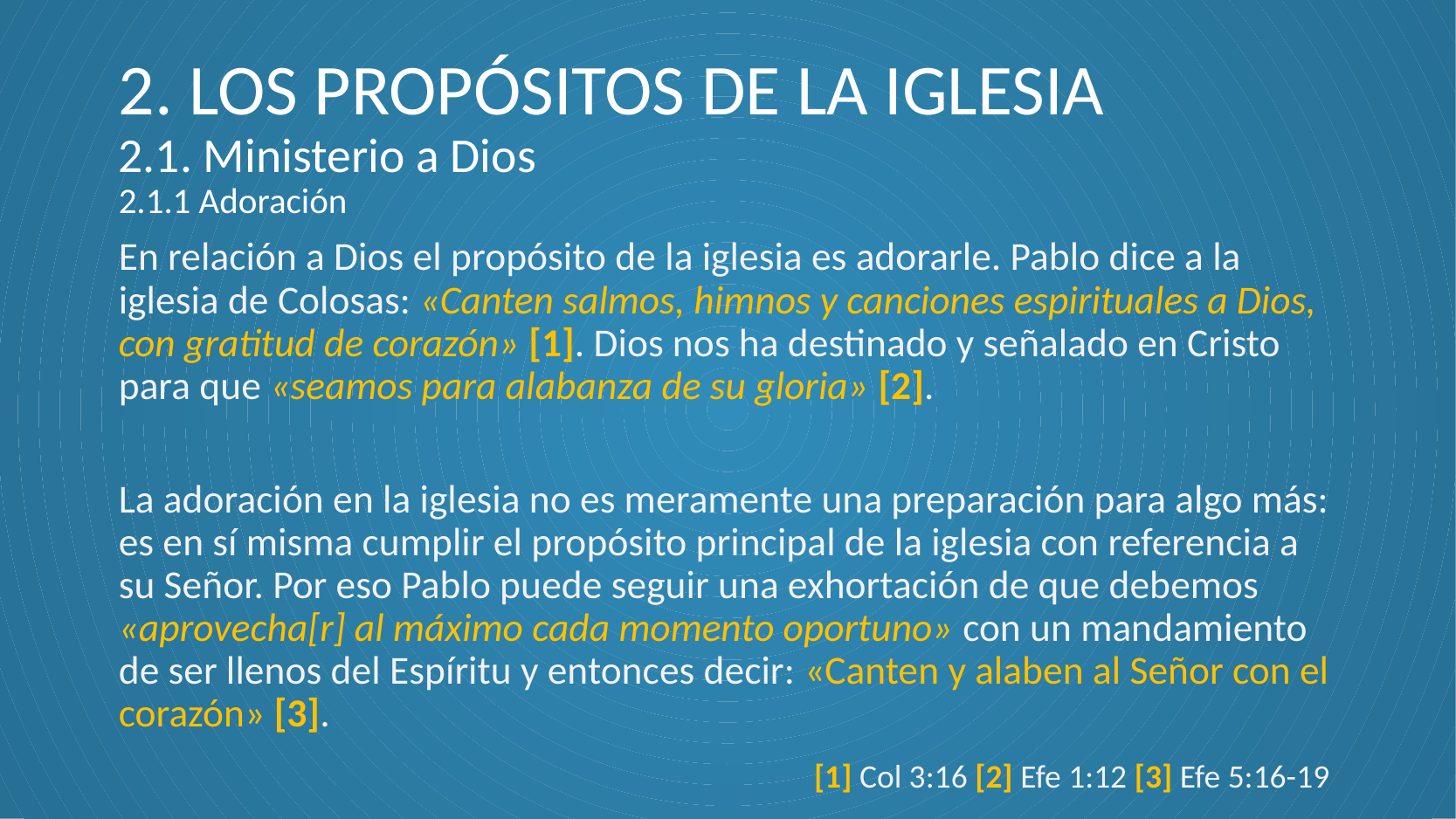

# 2. LOS PROPÓSITOS DE LA IGLESIA 2.1. Ministerio a Dios 2.1.1 Adoración
En relación a Dios el propósito de la iglesia es adorarle. Pablo dice a la iglesia de Colosas: «Canten salmos, himnos y canciones espirituales a Dios, con gratitud de corazón» [1]. Dios nos ha destinado y señalado en Cristo para que «seamos para alabanza de su gloria» [2].

La adoración en la iglesia no es meramente una preparación para algo más: es en sí misma cumplir el propósito principal de la iglesia con referencia a su Señor. Por eso Pablo puede seguir una exhortación de que debemos «aprovecha[r] al máximo cada momento oportuno» con un mandamiento de ser llenos del Espíritu y entonces decir: «Canten y alaben al Señor con el corazón» [3].
[1] Col 3:16 [2] Efe 1:12 [3] Efe 5:16-19